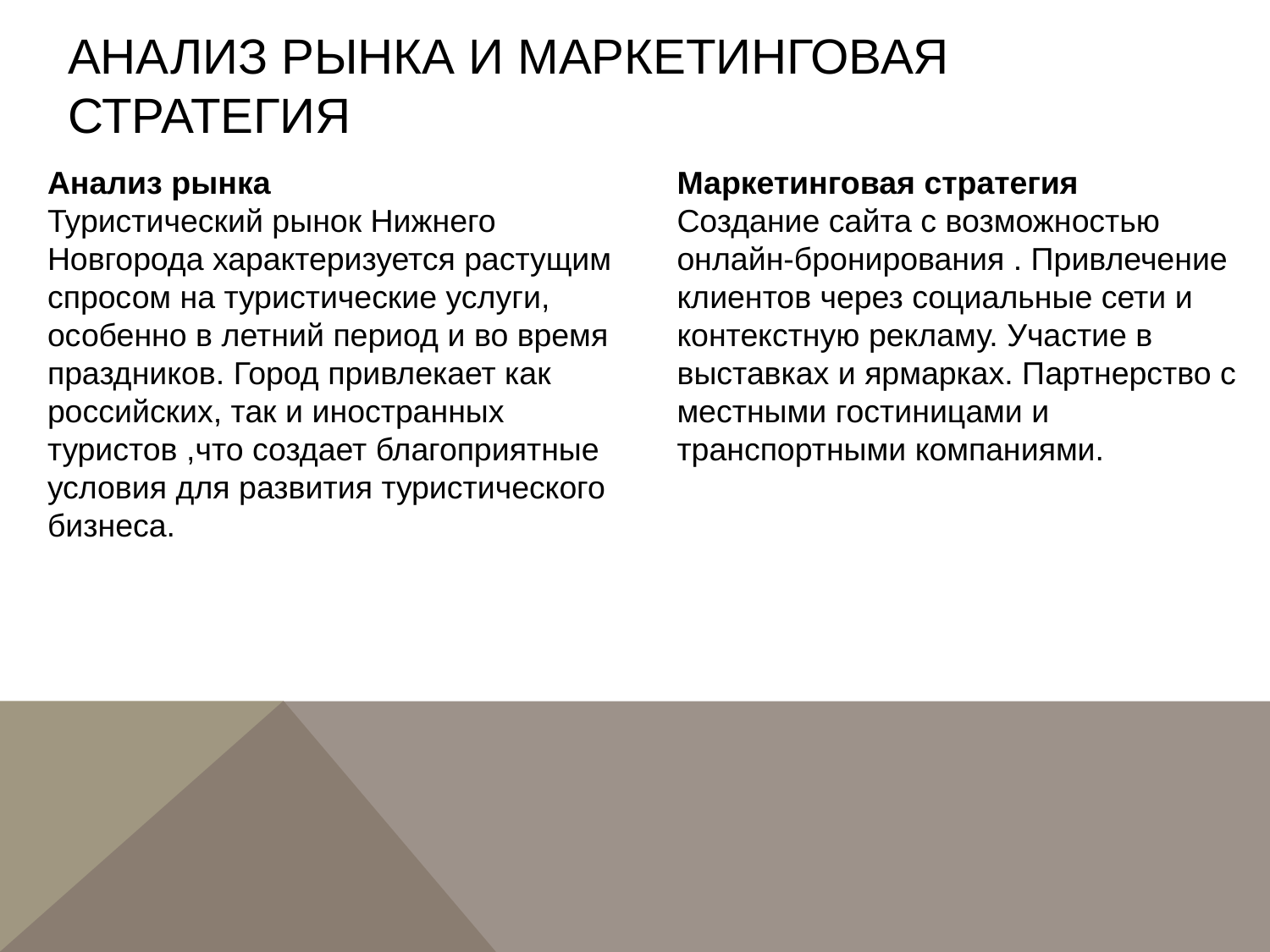

# Анализ рынка и маркетинговая стратегия
Анализ рынка
Туристический рынок Нижнего Новгорода характеризуется растущим спросом на туристические услуги, особенно в летний период и во время праздников. Город привлекает как российских, так и иностранных туристов ,что создает благоприятные условия для развития туристического бизнеса.
Маркетинговая стратегия
Создание сайта с возможностью онлайн-бронирования . Привлечение клиентов через социальные сети и контекстную рекламу. Участие в выставках и ярмарках. Партнерство с местными гостиницами и транспортными компаниями.